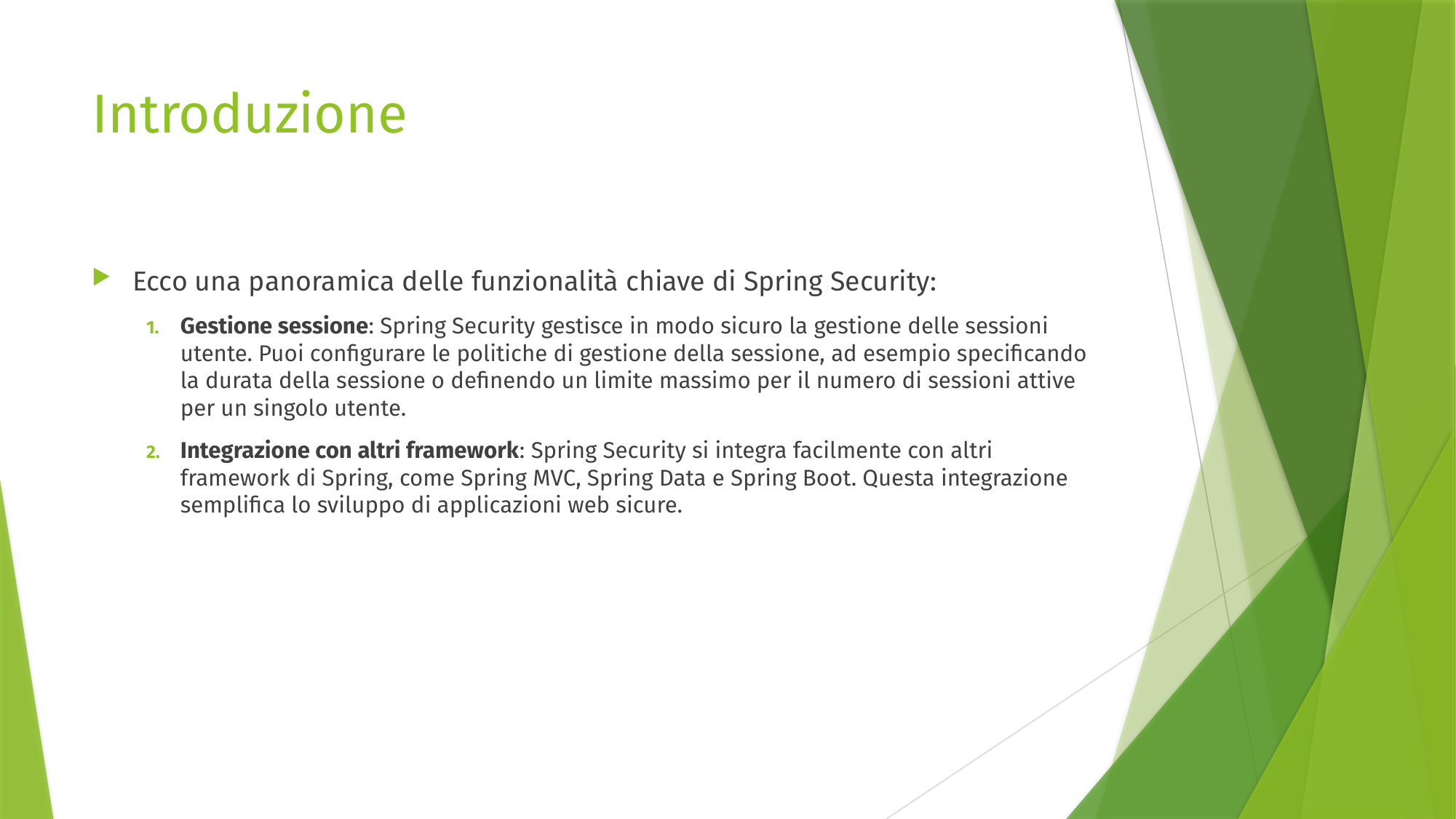

# Introduzione
Ecco una panoramica delle funzionalità chiave di Spring Security:
Gestione sessione: Spring Security gestisce in modo sicuro la gestione delle sessioni utente. Puoi configurare le politiche di gestione della sessione, ad esempio specificando la durata della sessione o definendo un limite massimo per il numero di sessioni attive per un singolo utente.
Integrazione con altri framework: Spring Security si integra facilmente con altri framework di Spring, come Spring MVC, Spring Data e Spring Boot. Questa integrazione semplifica lo sviluppo di applicazioni web sicure.